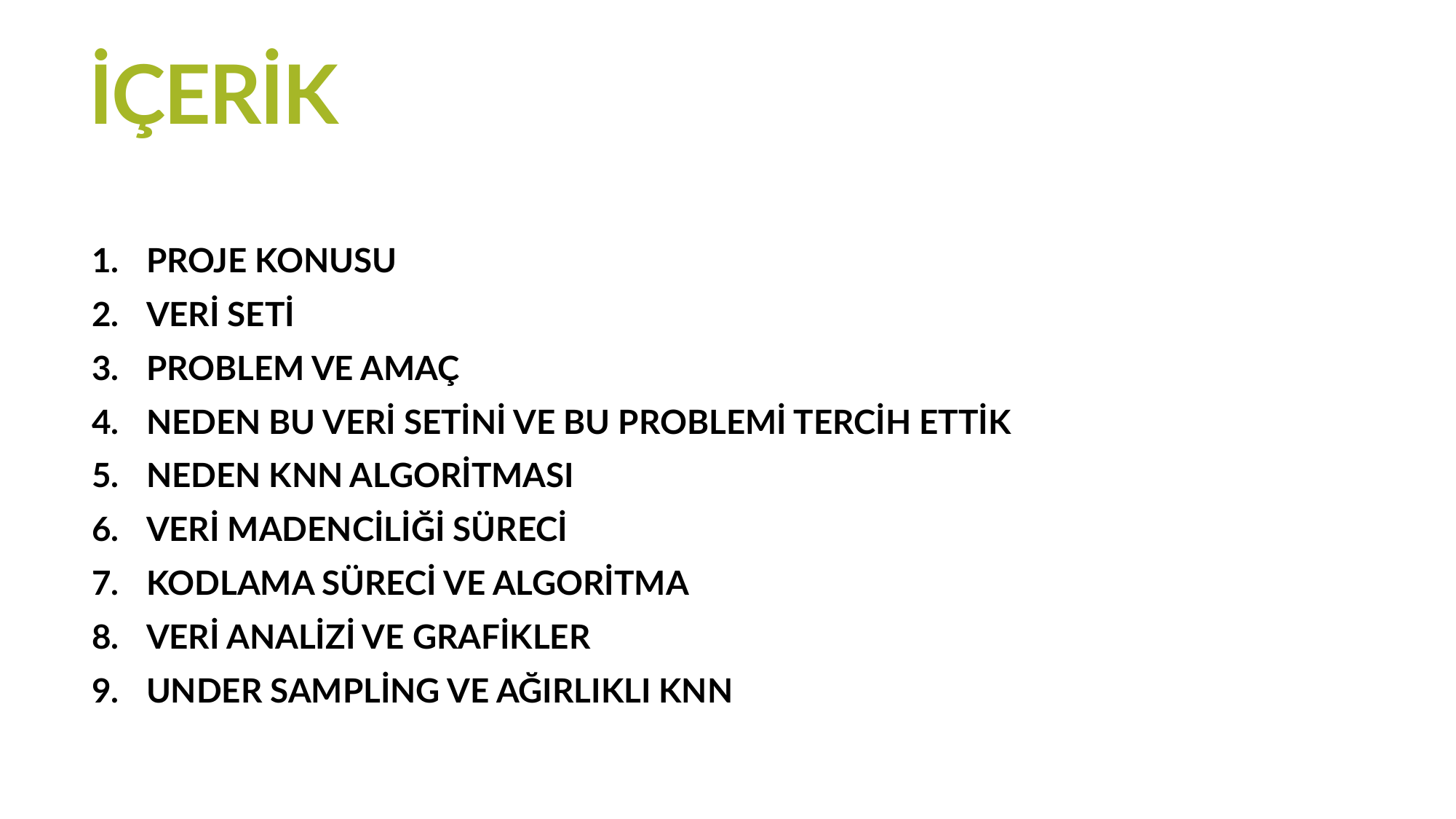

# İÇERİK
PROJE KONUSU
VERİ SETİ
PROBLEM VE AMAÇ
NEDEN BU VERİ SETİNİ VE BU PROBLEMİ TERCİH ETTİK
NEDEN KNN ALGORİTMASI
VERİ MADENCİLİĞİ SÜRECİ
KODLAMA SÜRECİ VE ALGORİTMA
VERİ ANALİZİ VE GRAFİKLER
UNDER SAMPLİNG VE AĞIRLIKLI KNN